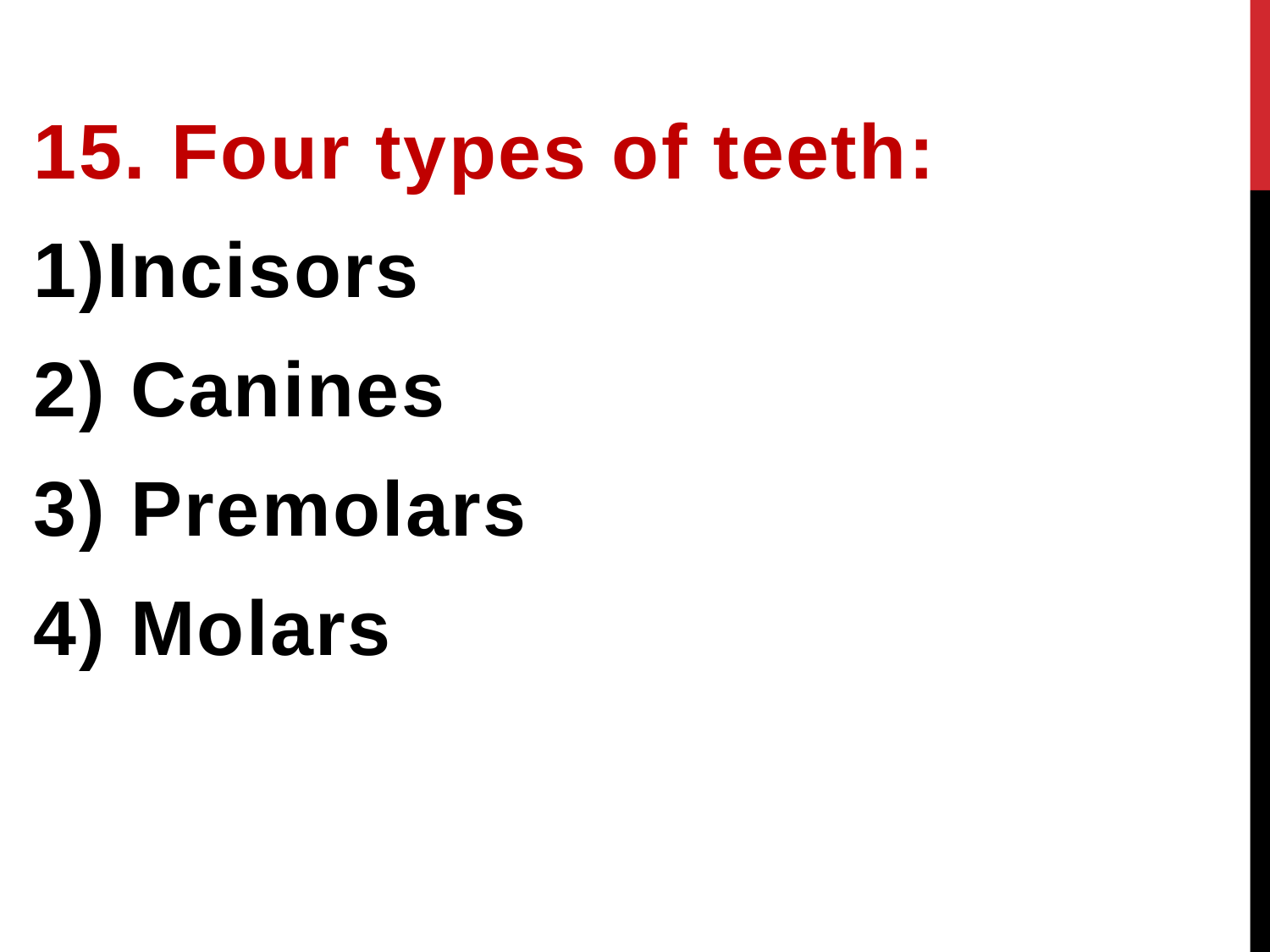

15. Four types of teeth:
1)Incisors
2) Canines
3) Premolars
4) Molars